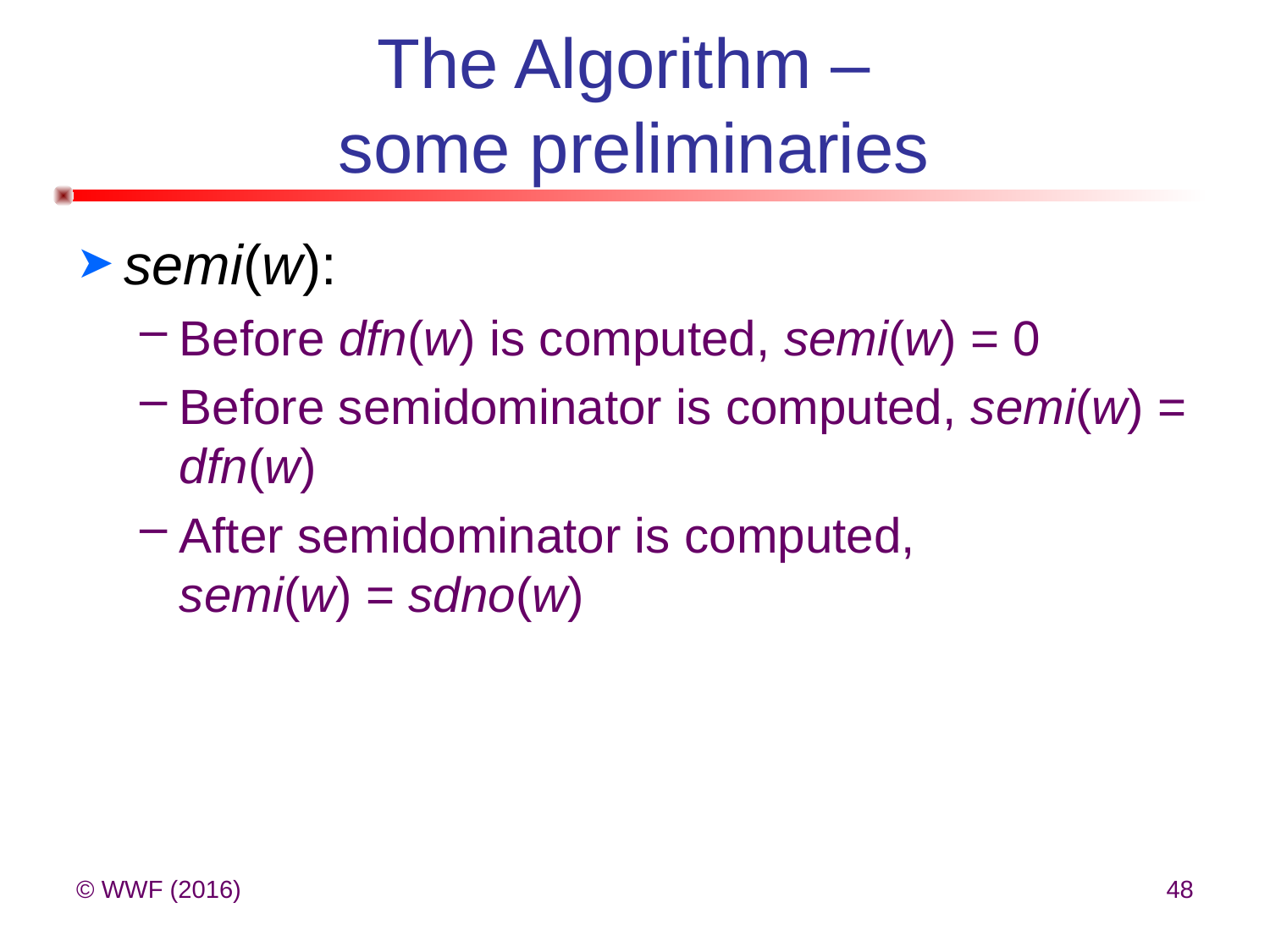

# The Algorithm – some preliminaries
semi(w):
Before dfn(w) is computed, semi(w) = 0
Before semidominator is computed, semi(w) = dfn(w)
After semidominator is computed,
semi(w) = sdno(w)
© WWF (2016)
48